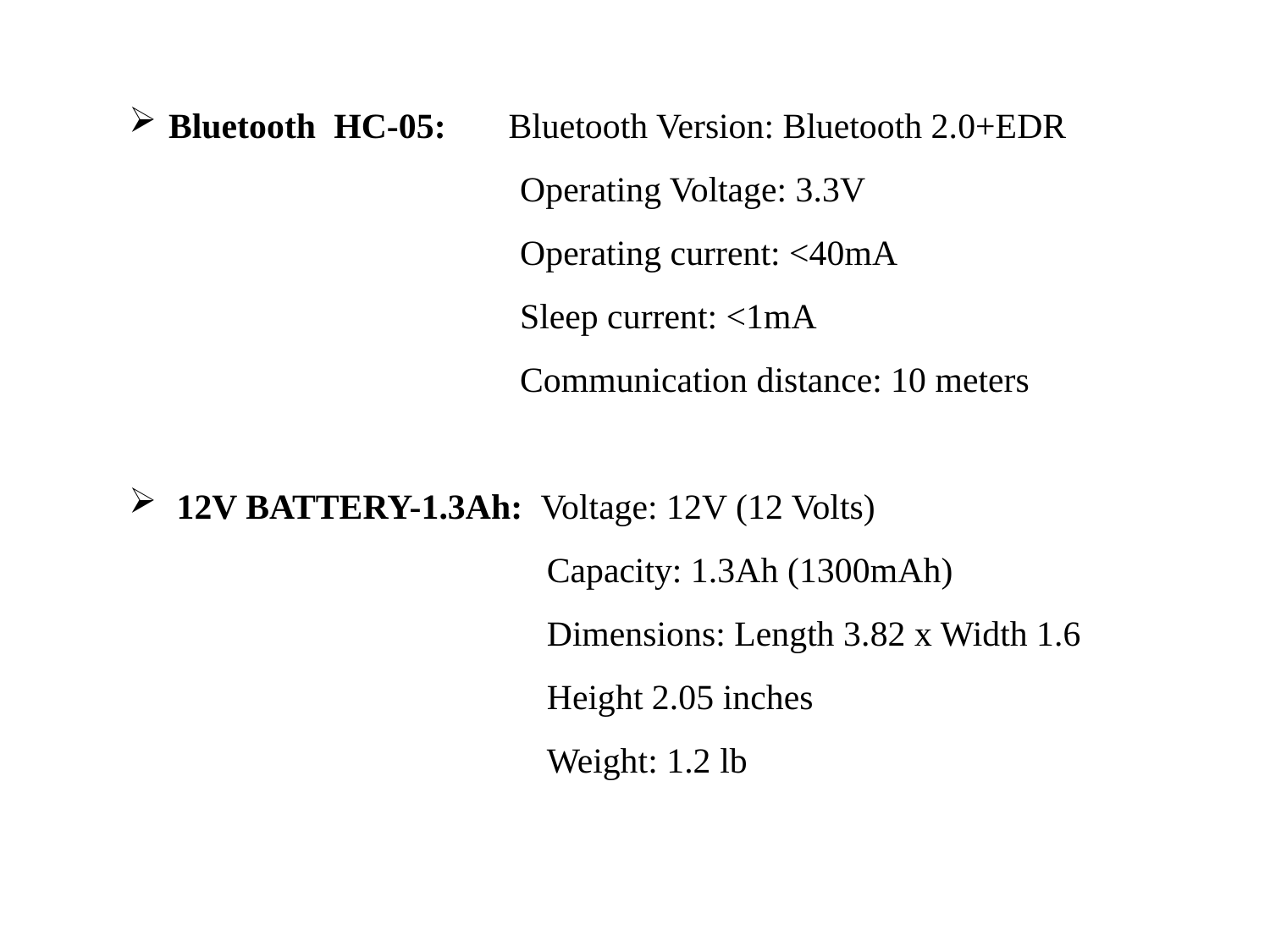

Bluetooth  HC-05:       Bluetooth Version: Bluetooth 2.0+EDR
                                            Operating Voltage: 3.3V
                                            Operating current: <40mA
                                            Sleep current: <1mA
                                            Communication distance: 10 meters

12V BATTERY-1.3Ah:  Voltage: 12V (12 Volts)
                                               Capacity: 1.3Ah (1300mAh)
                                               Dimensions: Length 3.82 x Width 1.6
                                               Height 2.05 inches
                                               Weight: 1.2 lb